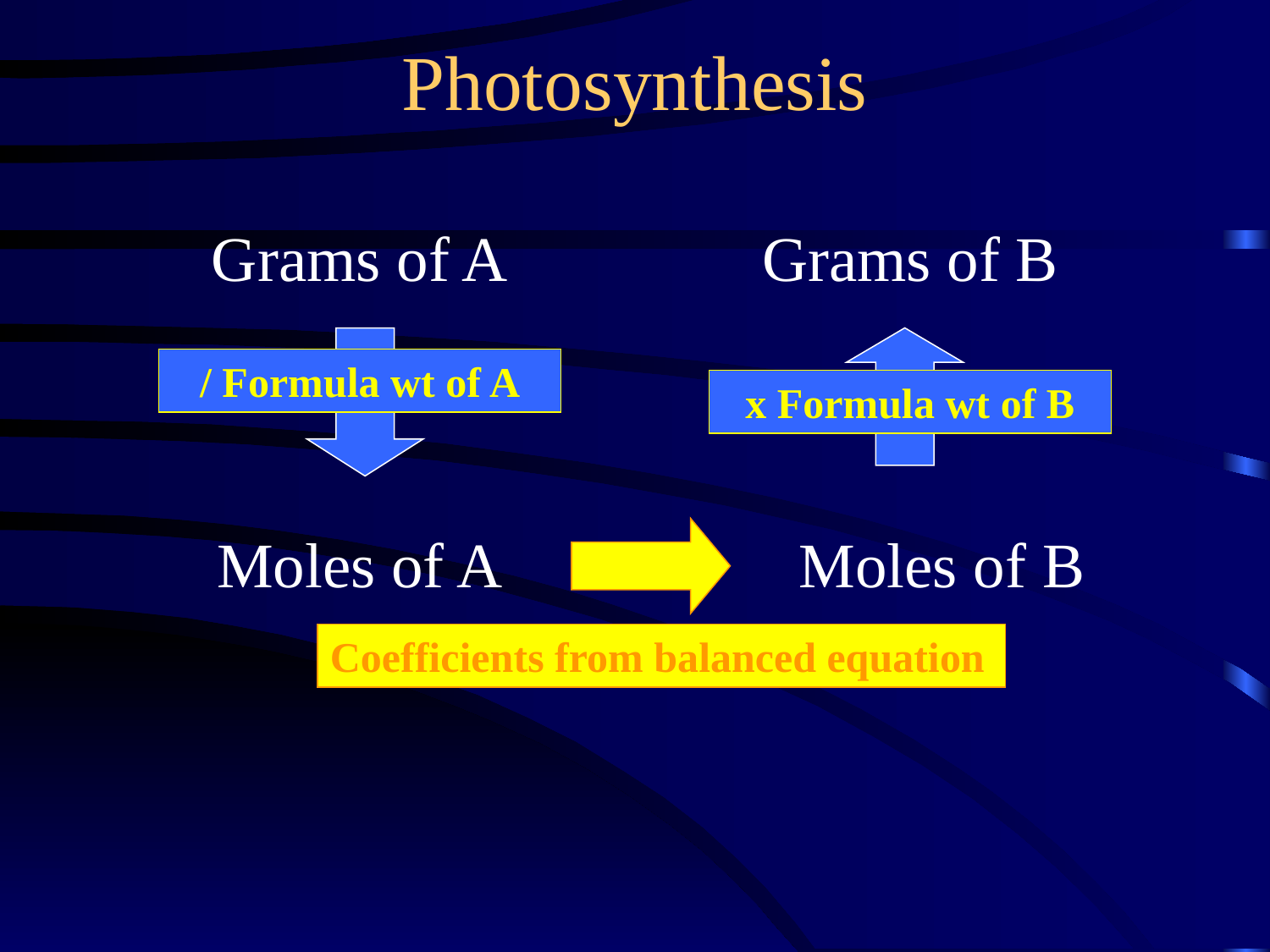

Photosynthesis
Grams of A
Grams of B

/ Formula wt of A
x Formula wt of B
Moles of A

Moles of B
Coefficients from balanced equation